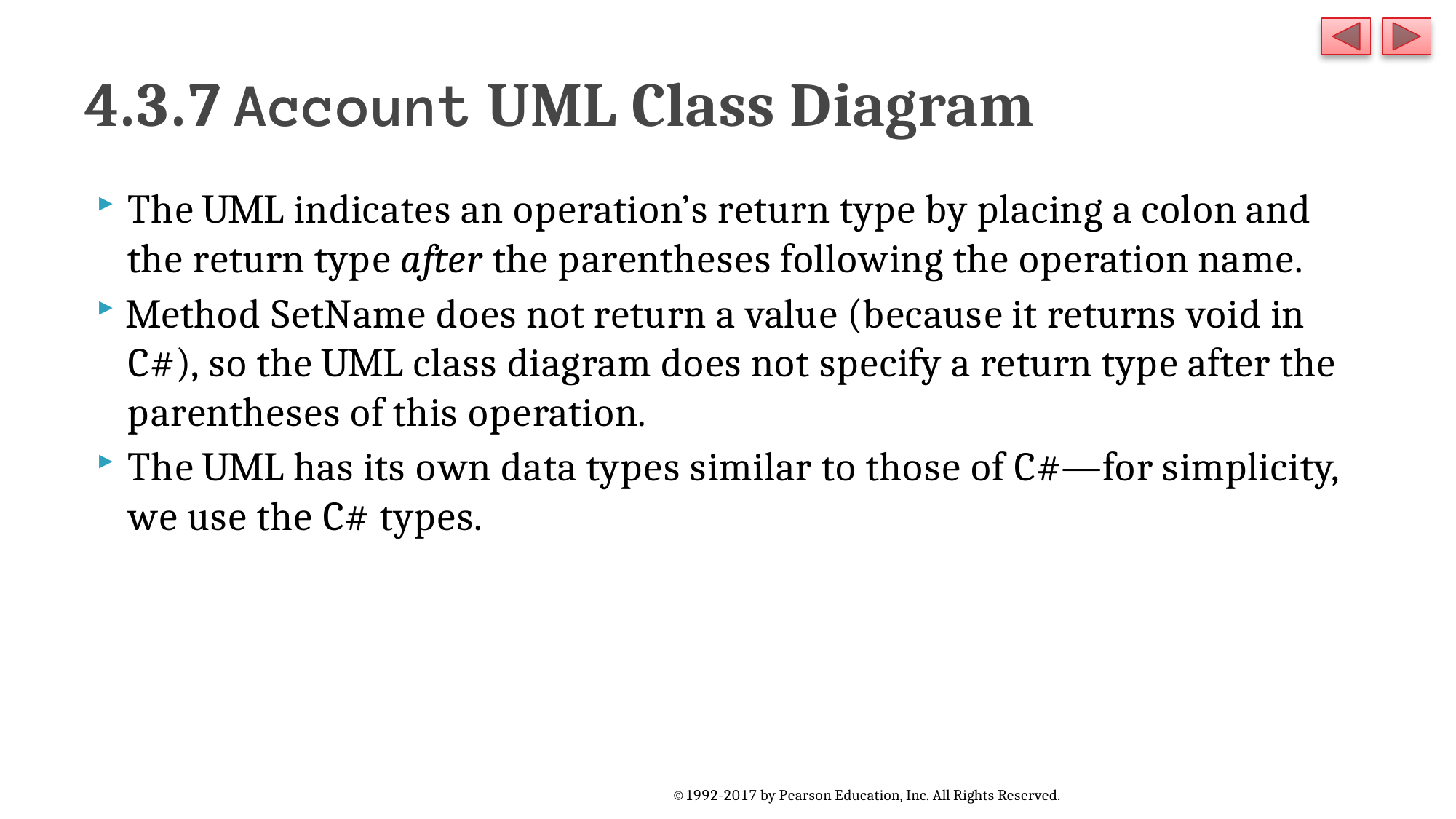

# 4.3.7 Account UML Class Diagram
The UML indicates an operation’s return type by placing a colon and the return type after the parentheses following the operation name.
Method SetName does not return a value (because it returns void in C#), so the UML class diagram does not specify a return type after the parentheses of this operation.
The UML has its own data types similar to those of C#—for simplicity, we use the C# types.
©1992-2017 by Pearson Education, Inc. All Rights Reserved.